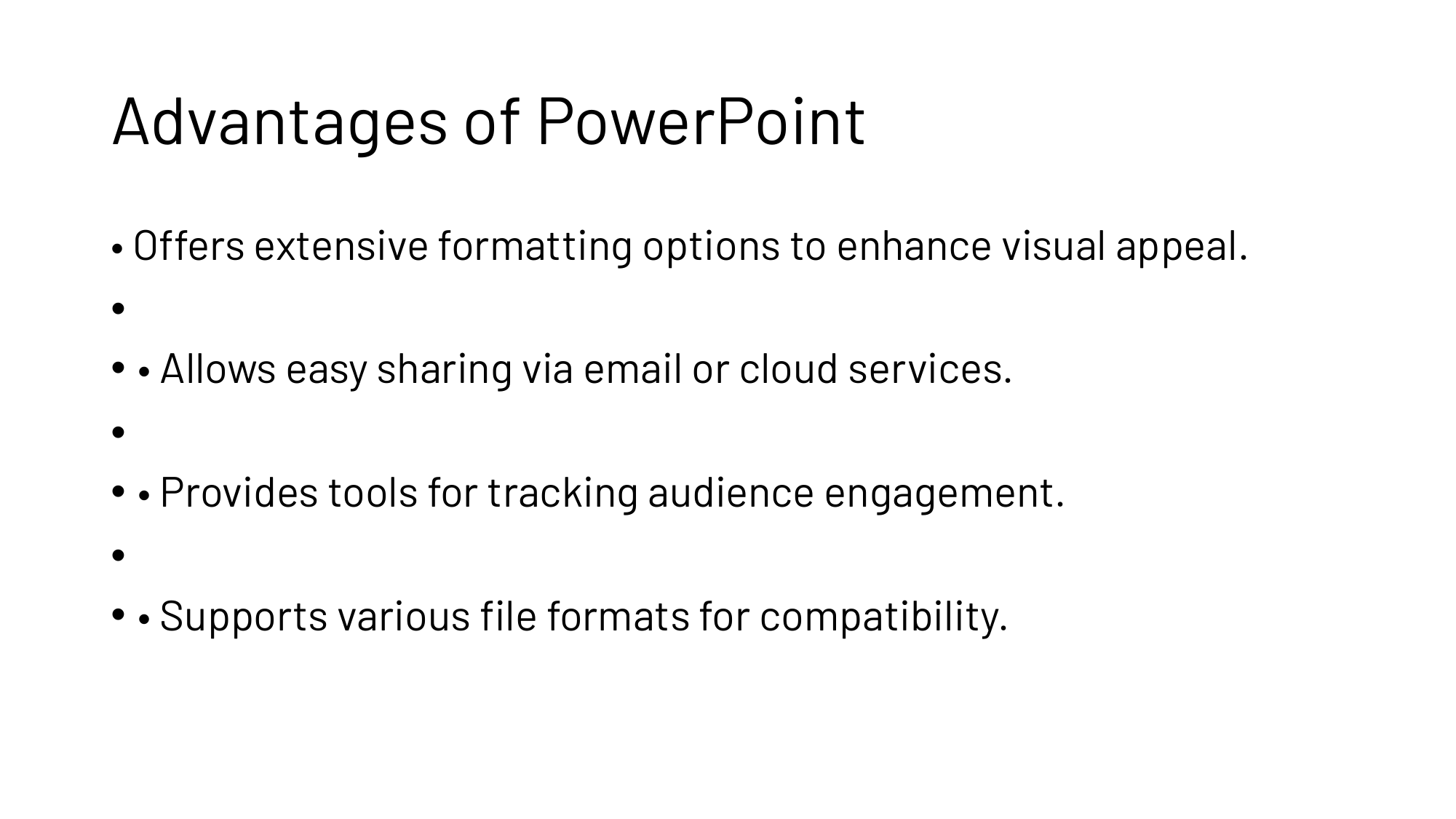

# Advantages of PowerPoint
• Offers extensive formatting options to enhance visual appeal.

• Allows easy sharing via email or cloud services.

• Provides tools for tracking audience engagement.

• Supports various file formats for compatibility.